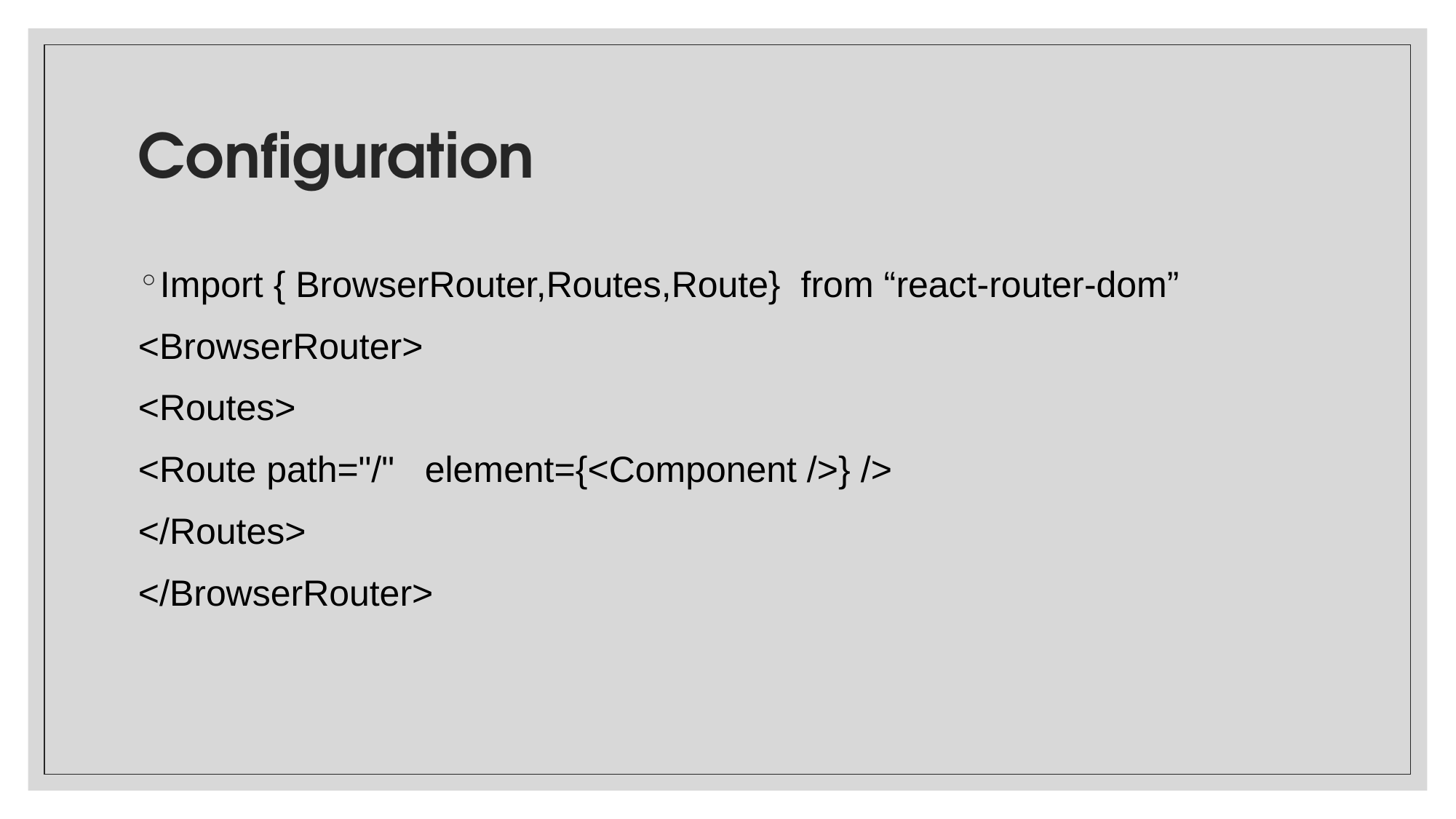

# Configuration
Import { BrowserRouter,Routes,Route}  from “react-router-dom”
<BrowserRouter>
<Routes>
<Route path="/"   element={<Component />} />
</Routes>
</BrowserRouter>